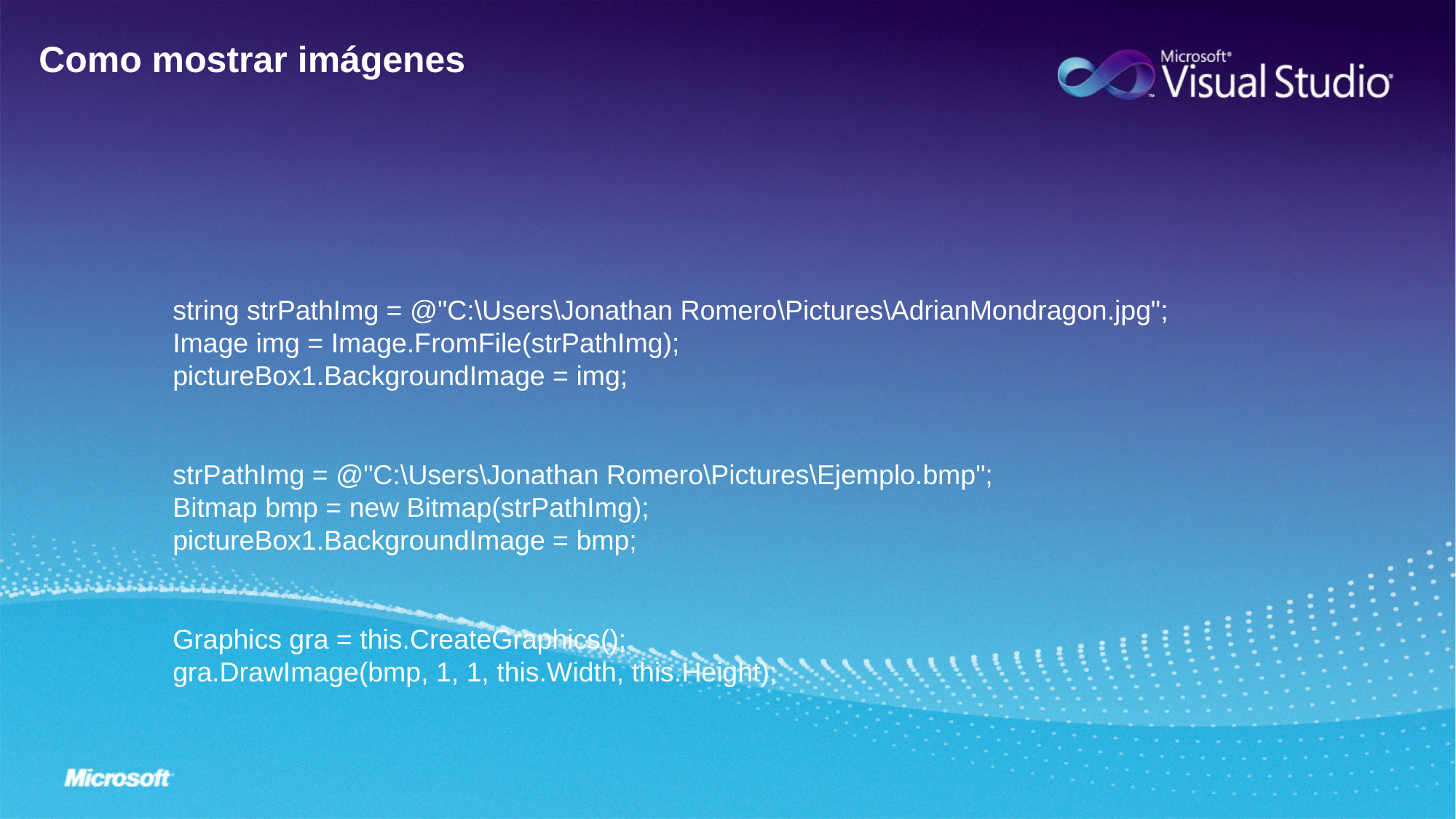

Como mostrar imágenes
string strPathImg = @"C:\Users\Jonathan Romero\Pictures\AdrianMondragon.jpg";
Image img = Image.FromFile(strPathImg);
pictureBox1.BackgroundImage = img;
strPathImg = @"C:\Users\Jonathan Romero\Pictures\Ejemplo.bmp";
Bitmap bmp = new Bitmap(strPathImg);
pictureBox1.BackgroundImage = bmp;
Graphics gra = this.CreateGraphics();
gra.DrawImage(bmp, 1, 1, this.Width, this.Height);